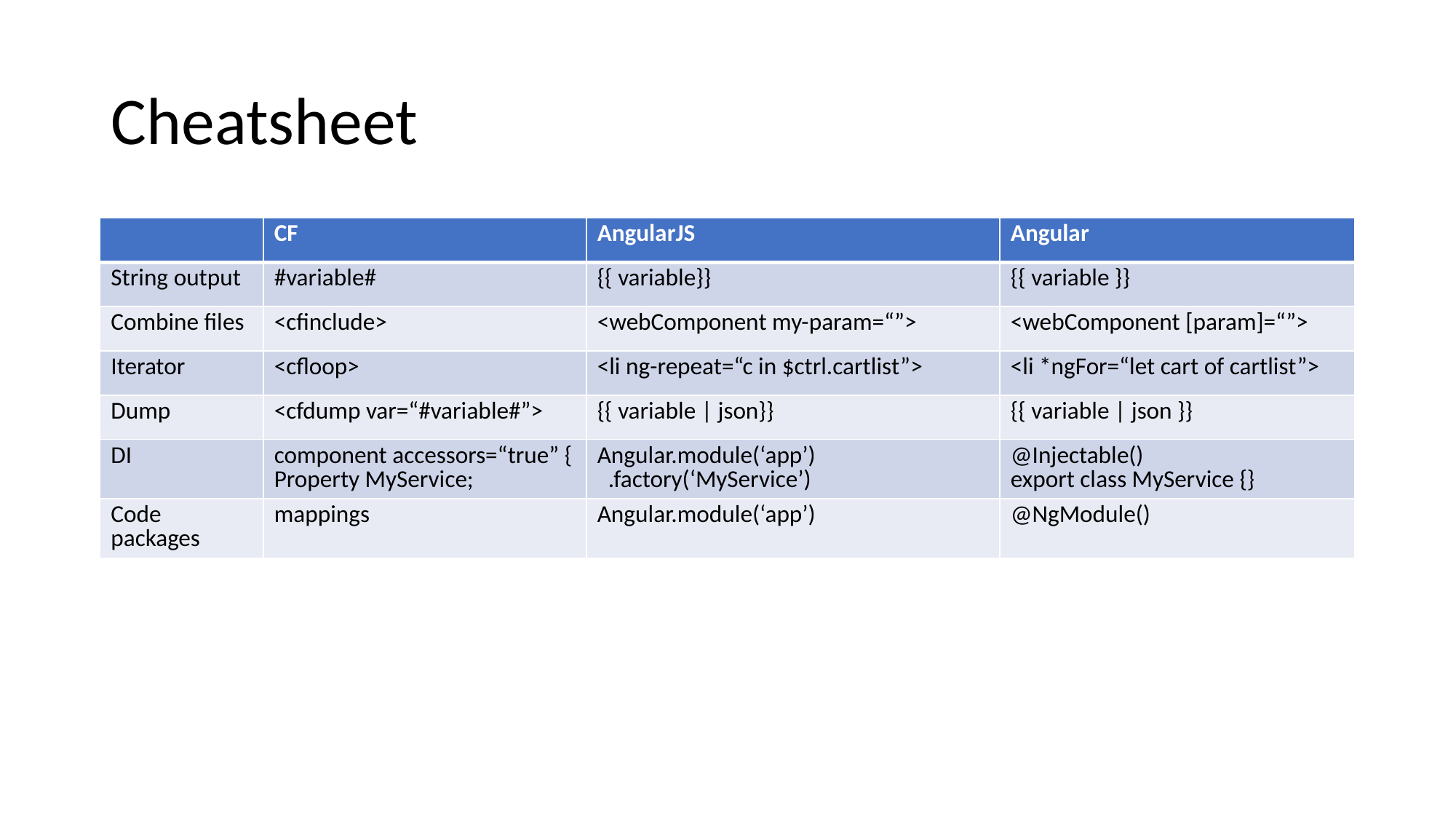

# Cheatsheet
|  | CF | AngularJS | Angular |
| --- | --- | --- | --- |
| String output | #variable# | {{ variable}} | {{ variable }} |
| Combine files | <cfinclude> | <webComponent my-param=“”> | <webComponent [param]=“”> |
| Iterator | <cfloop> | <li ng-repeat=“c in $ctrl.cartlist”> | <li \*ngFor=“let cart of cartlist”> |
| Dump | <cfdump var=“#variable#”> | {{ variable | json}} | {{ variable | json }} |
| DI | component accessors=“true” { Property MyService; | Angular.module(‘app’) .factory(‘MyService’) | @Injectable() export class MyService {} |
| Code packages | mappings | Angular.module(‘app’) | @NgModule() |